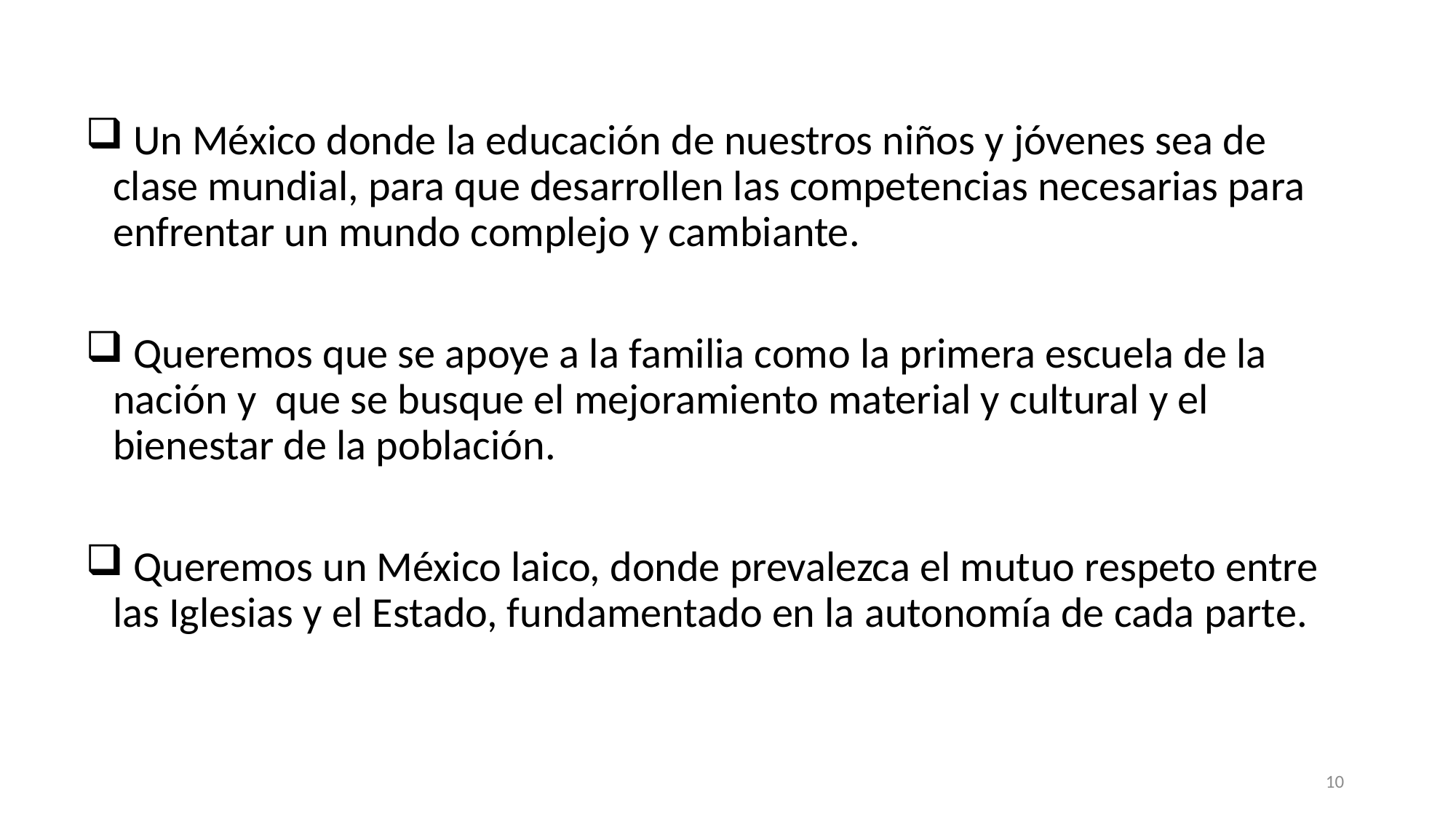

Un México donde la educación de nuestros niños y jóvenes sea de clase mundial, para que desarrollen las competencias necesarias para enfrentar un mundo complejo y cambiante.

 Queremos que se apoye a la familia como la primera escuela de la nación y  que se busque el mejoramiento material y cultural y el bienestar de la población.

 Queremos un México laico, donde prevalezca el mutuo respeto entre las Iglesias y el Estado, fundamentado en la autonomía de cada parte.

10